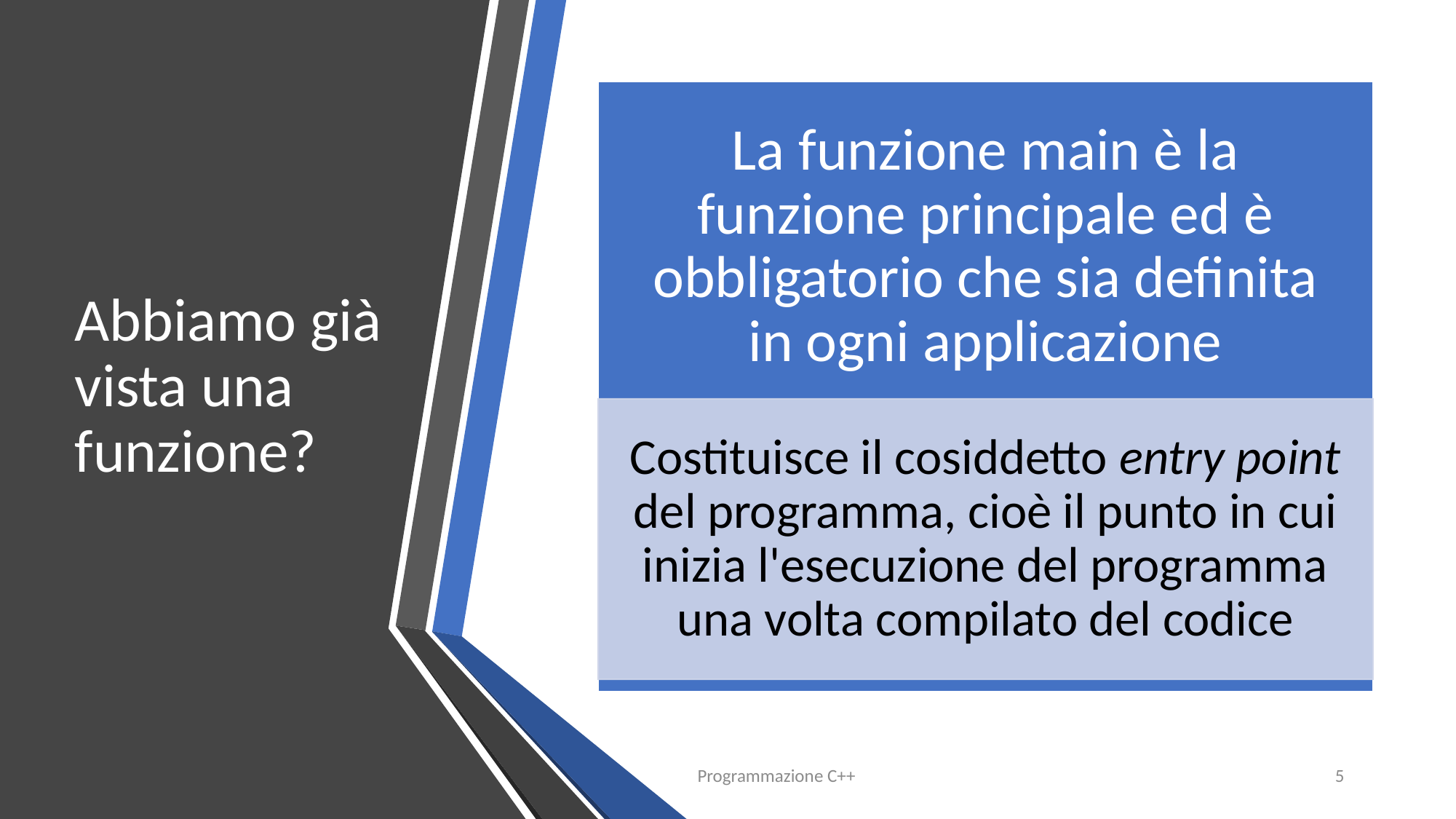

# Abbiamo già vista una funzione?
La funzione main è la funzione principale ed è obbligatorio che sia definita in ogni applicazione
Costituisce il cosiddetto entry point del programma, cioè il punto in cui inizia l'esecuzione del programma una volta compilato del codice
Programmazione C++
5